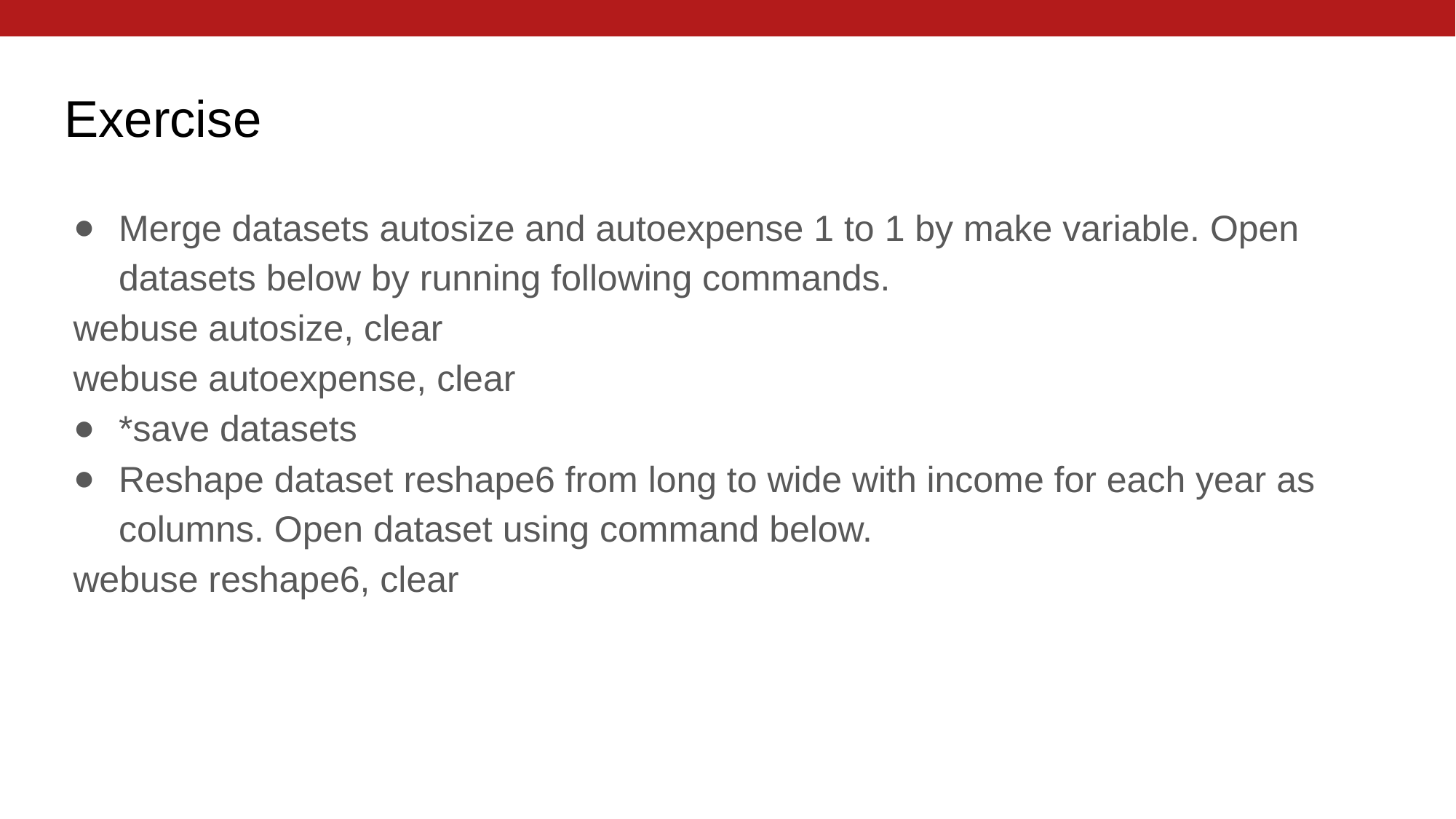

# Exercise
Merge datasets autosize and autoexpense 1 to 1 by make variable. Open datasets below by running following commands.
webuse autosize, clear
webuse autoexpense, clear
*save datasets
Reshape dataset reshape6 from long to wide with income for each year as columns. Open dataset using command below.
webuse reshape6, clear